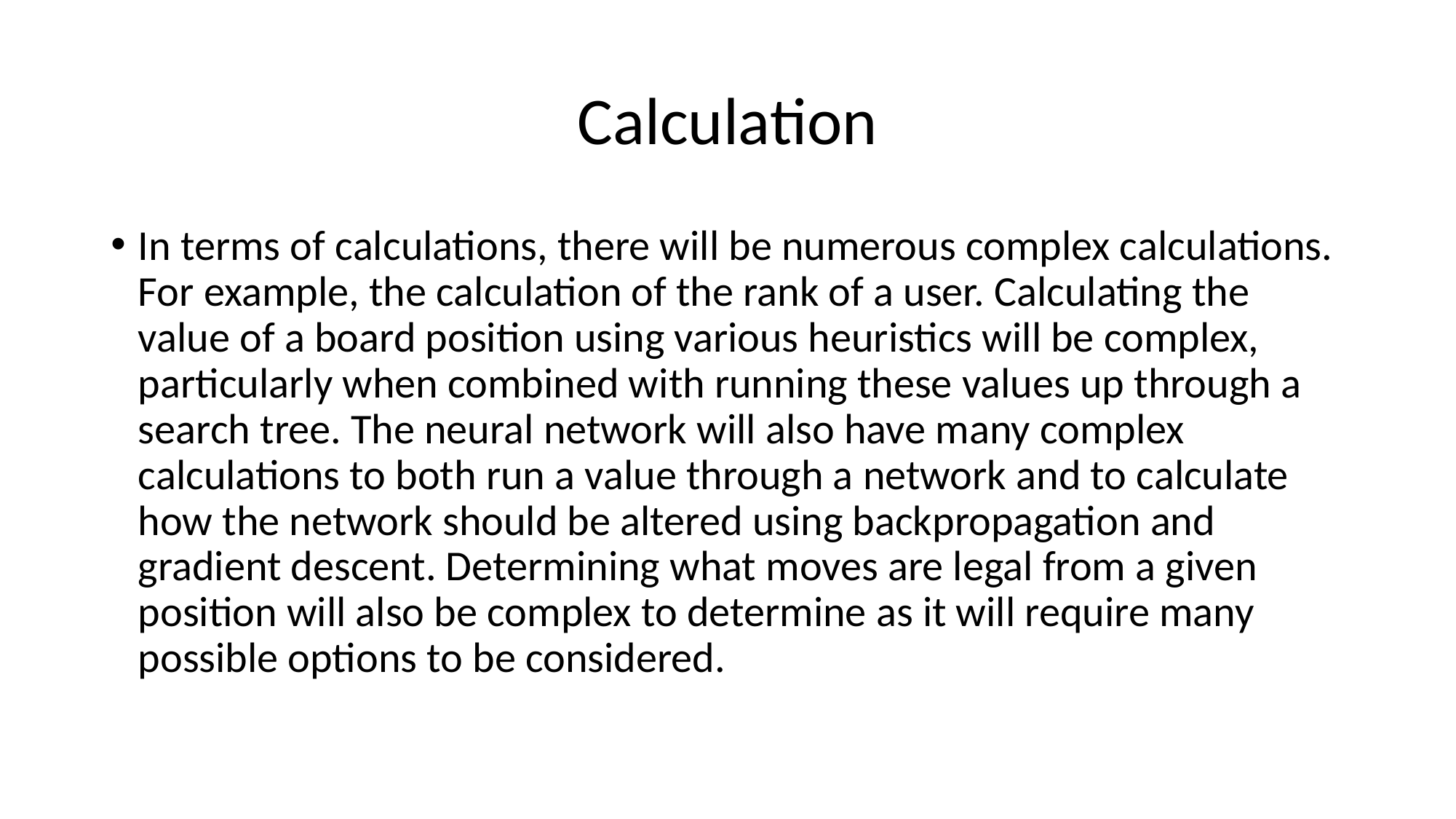

# Calculation
In terms of calculations, there will be numerous complex calculations. For example, the calculation of the rank of a user. Calculating the value of a board position using various heuristics will be complex, particularly when combined with running these values up through a search tree. The neural network will also have many complex calculations to both run a value through a network and to calculate how the network should be altered using backpropagation and gradient descent. Determining what moves are legal from a given position will also be complex to determine as it will require many possible options to be considered.